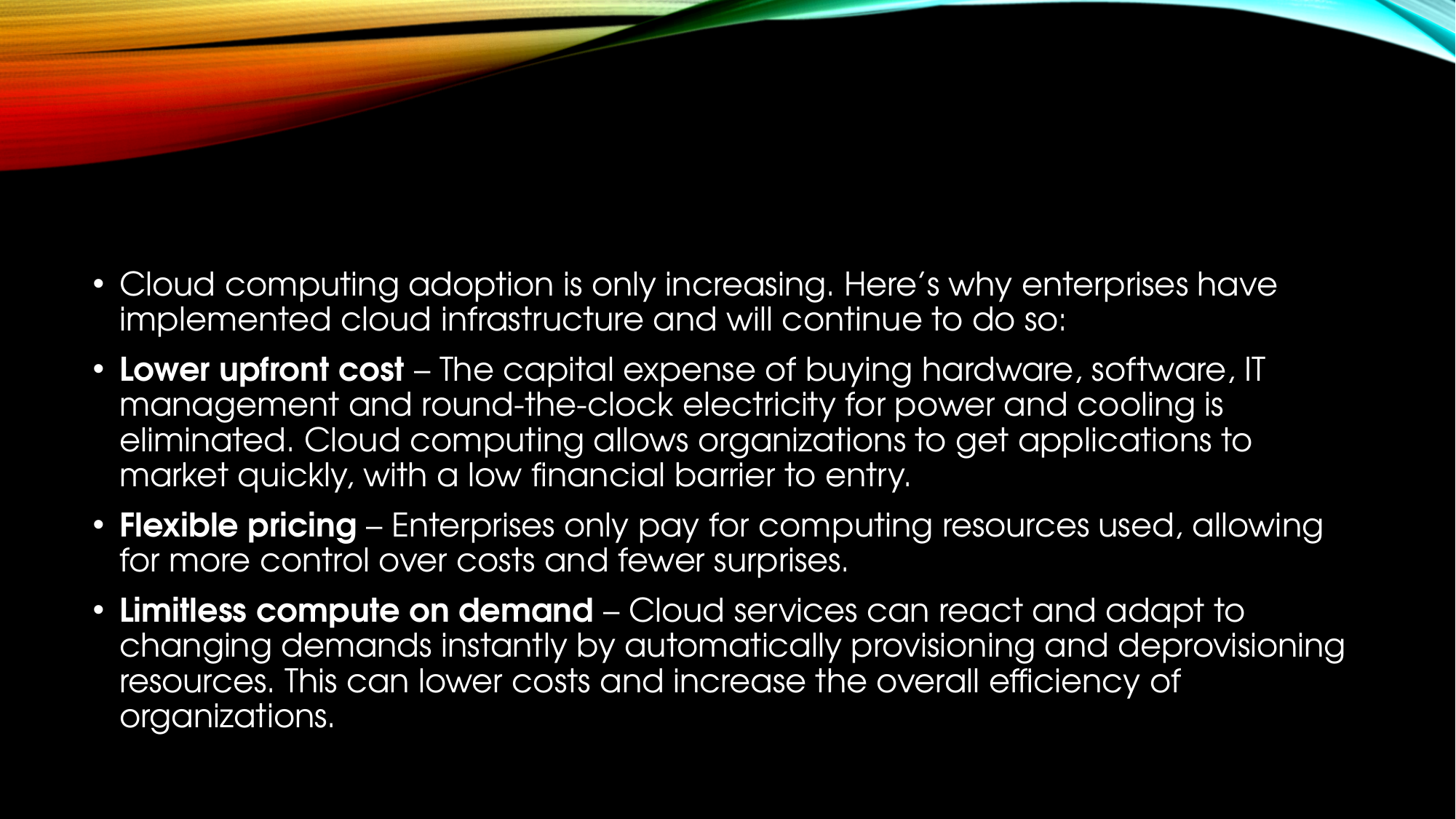

Cloud computing adoption is only increasing. Here’s why enterprises have implemented cloud infrastructure and will continue to do so:
Lower upfront cost – The capital expense of buying hardware, software, IT management and round-the-clock electricity for power and cooling is eliminated. Cloud computing allows organizations to get applications to market quickly, with a low financial barrier to entry.
Flexible pricing – Enterprises only pay for computing resources used, allowing for more control over costs and fewer surprises.
Limitless compute on demand – Cloud services can react and adapt to changing demands instantly by automatically provisioning and deprovisioning resources. This can lower costs and increase the overall efficiency of organizations.